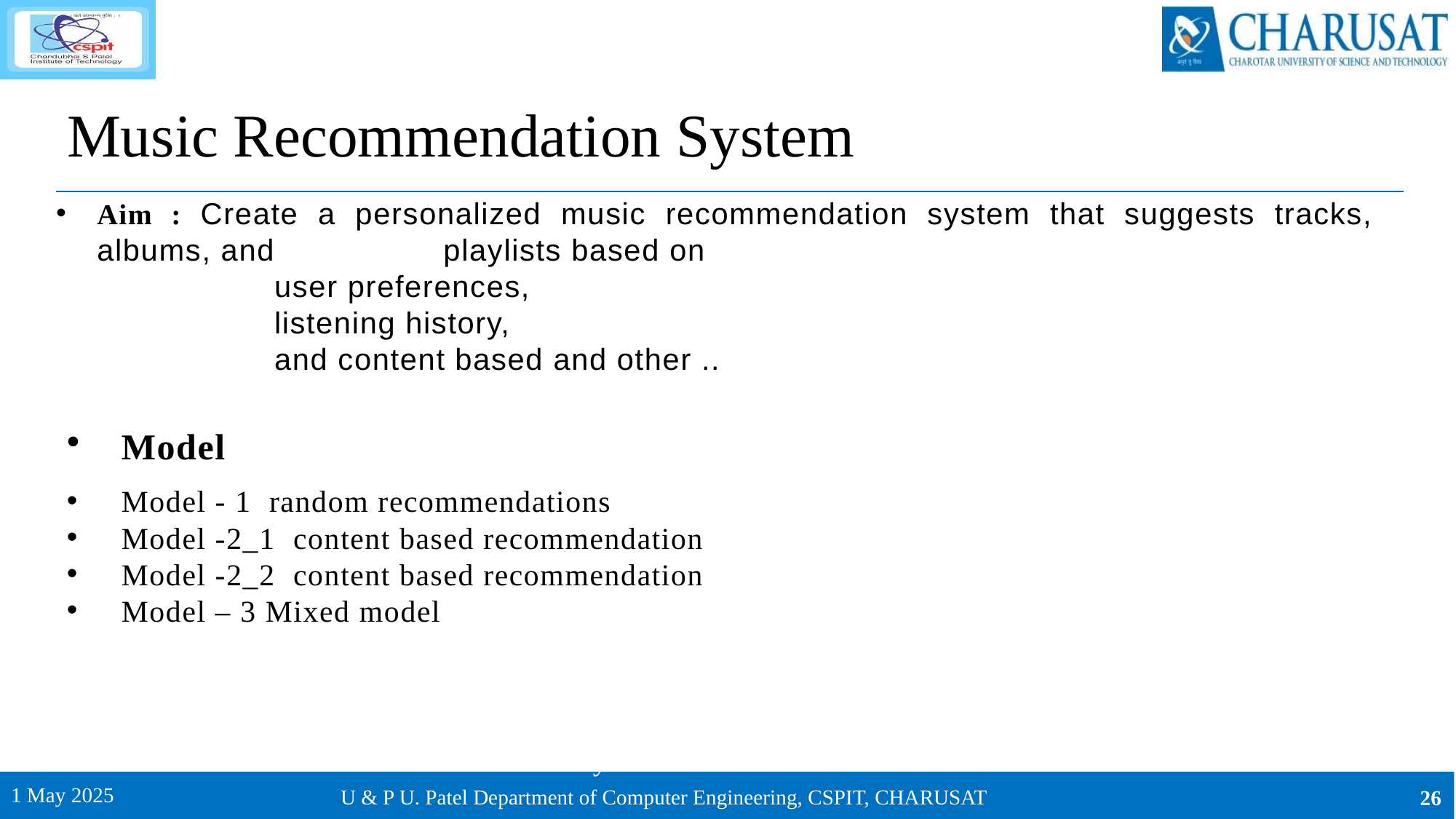

# Music Recommendation System
Aim : Create a personalized music recommendation system that suggests tracks, albums, and  		  playlists based on
		user preferences,
		listening history,
		and content based and other ..
Model
Model - 1  random recommendations
Model -2_1  content based recommendation
Model -2_2  content based recommendation
Model – 3 Mixed model
Weekly task
1 May 2025
U & P U. Patel Department of Computer Engineering, CSPIT, CHARUSAT
26